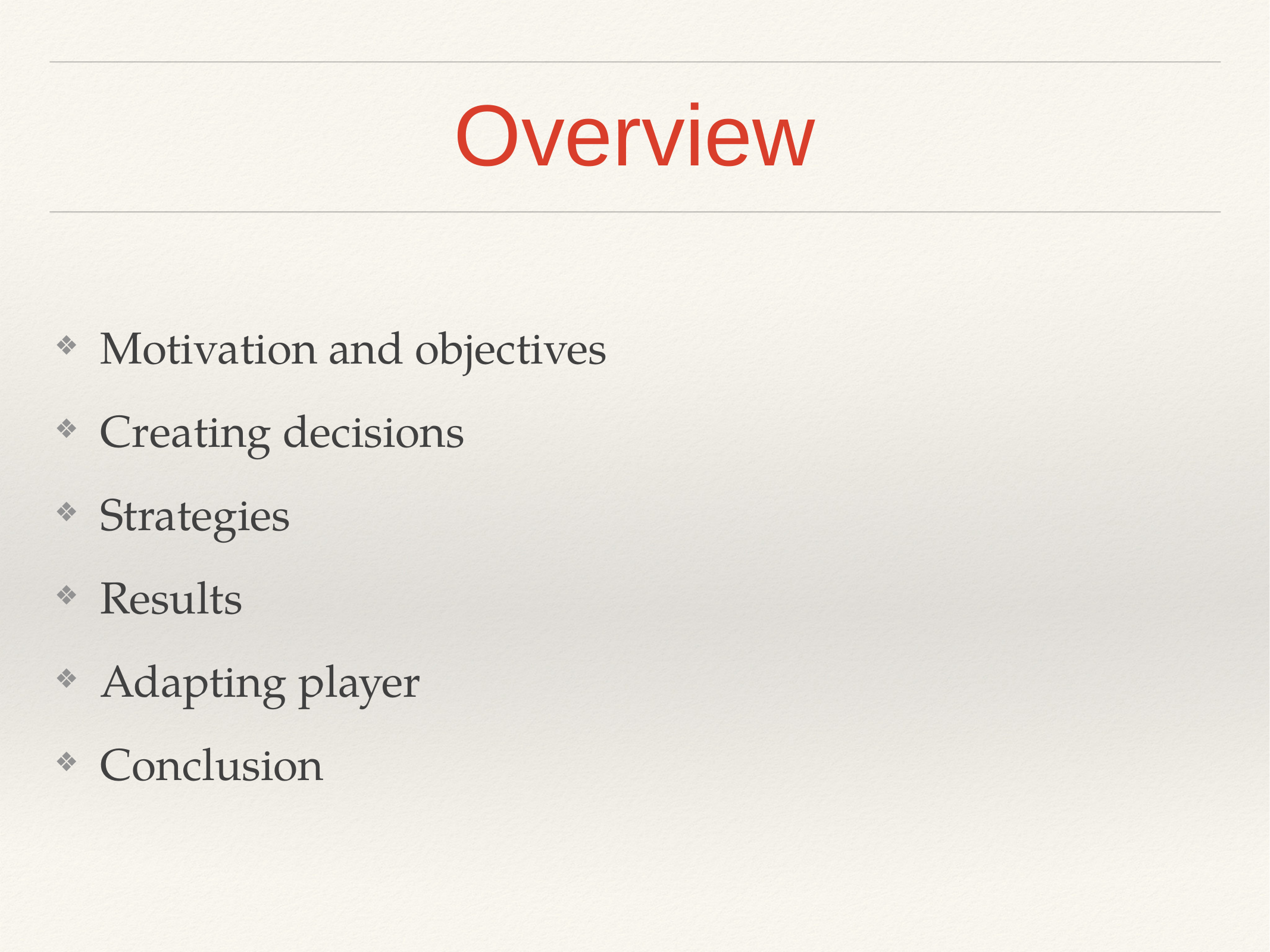

# Overview
Motivation and objectives
Creating decisions
Strategies
Results
Adapting player
Conclusion